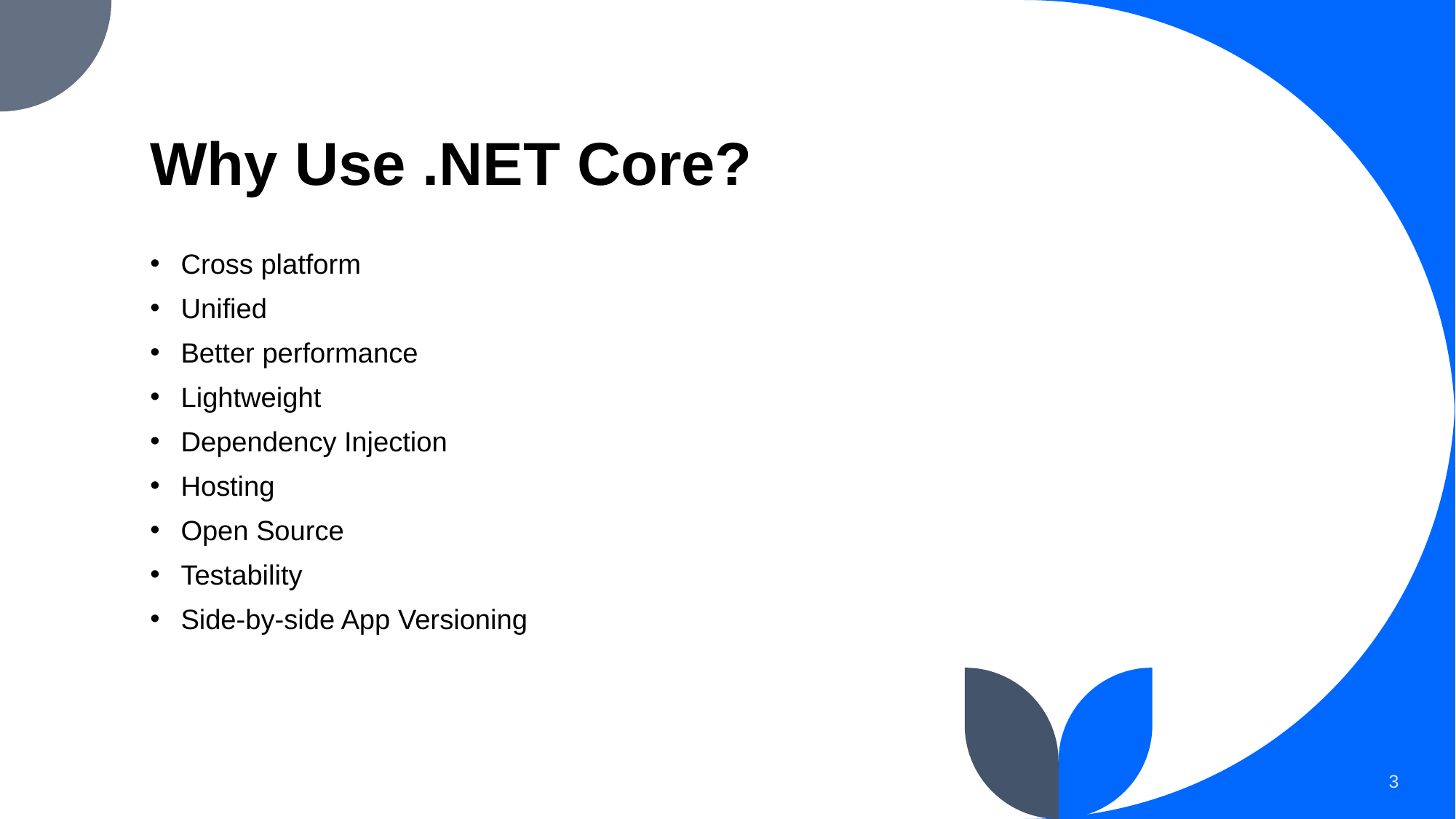

# Why Use .NET Core?
Cross platform
Unified
Better performance
Lightweight
Dependency Injection
Hosting
Open Source
Testability
Side-by-side App Versioning

3